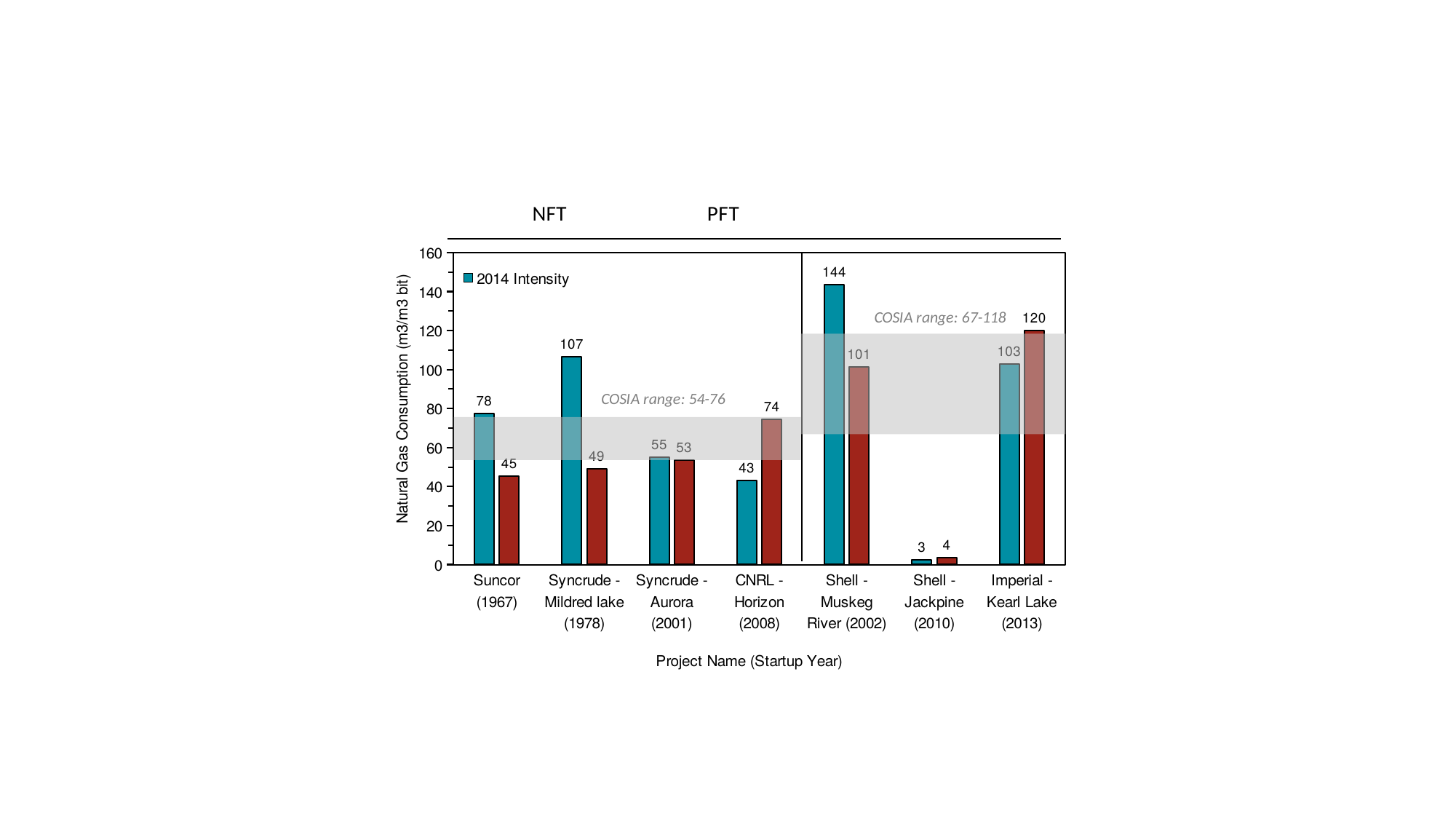

### Chart

| Category | 2014 Intensity | Intensity over Project Life |
|---|---|---|
| Suncor (1967) | 77.5277939257579 | 45.36334527287536 |
| Syncrude - Mildred lake (1978) | 106.6183737224806 | 49.00706274858076 |
| Syncrude - Aurora (2001) | 55.20484440730885 | 53.4939246248668 |
| CNRL - Horizon (2008) | 43.0009501134292 | 74.48193560098424 |
| Shell - Muskeg River (2002) | 143.5900456531065 | 101.3793779900755 |
| Shell - Jackpine (2010) | 2.567081928113034 | 3.645702359837728 |
| Imperial - Kearl Lake (2013) | 102.8325882101266 | 119.994113278356 |